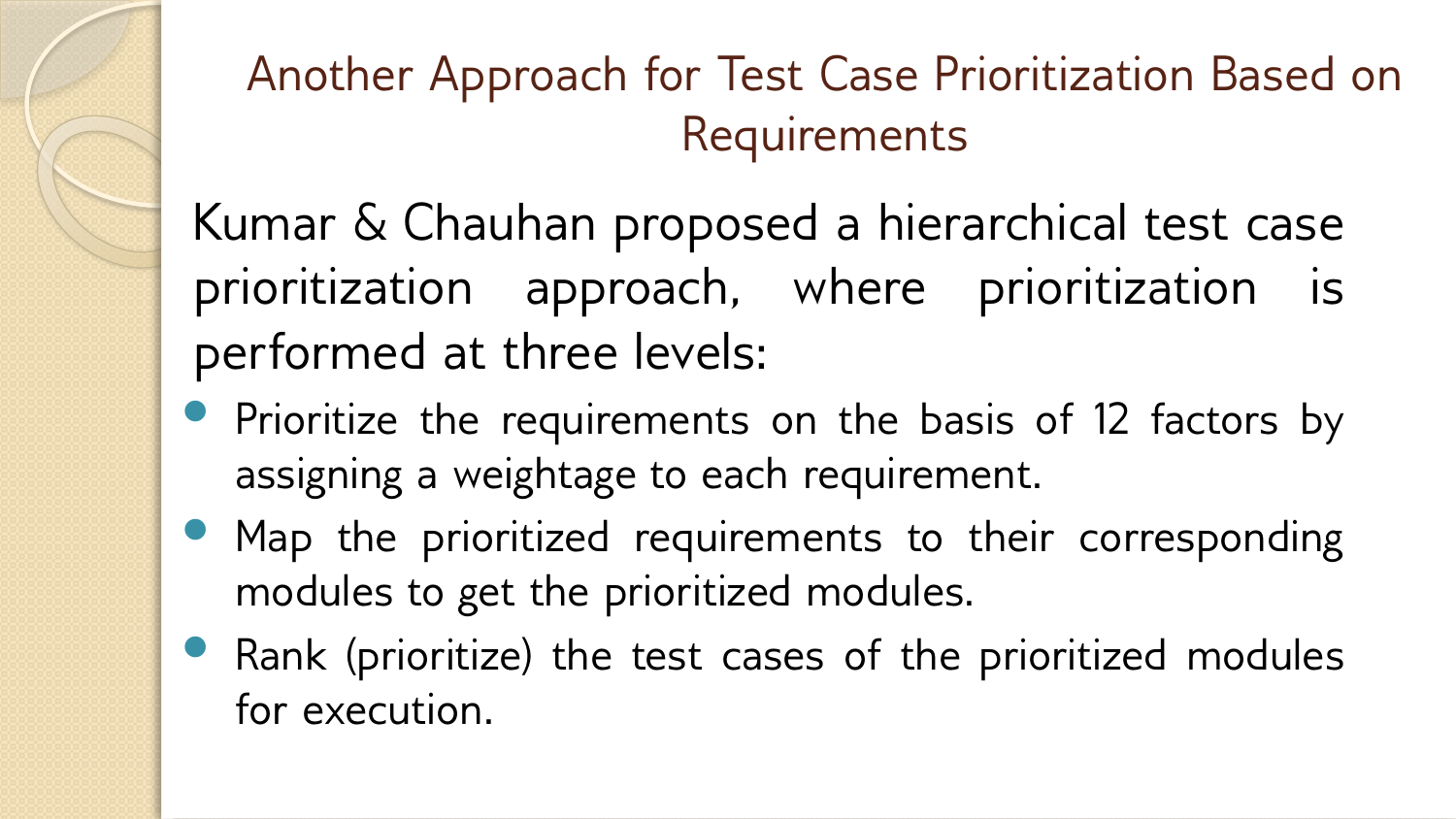

# Another Approach for Test Case Prioritization Based on Requirements
Kumar & Chauhan proposed a hierarchical test case prioritization approach, where prioritization is performed at three levels:
Prioritize the requirements on the basis of 12 factors by assigning a weightage to each requirement.
Map the prioritized requirements to their corresponding modules to get the prioritized modules.
Rank (prioritize) the test cases of the prioritized modules for execution.